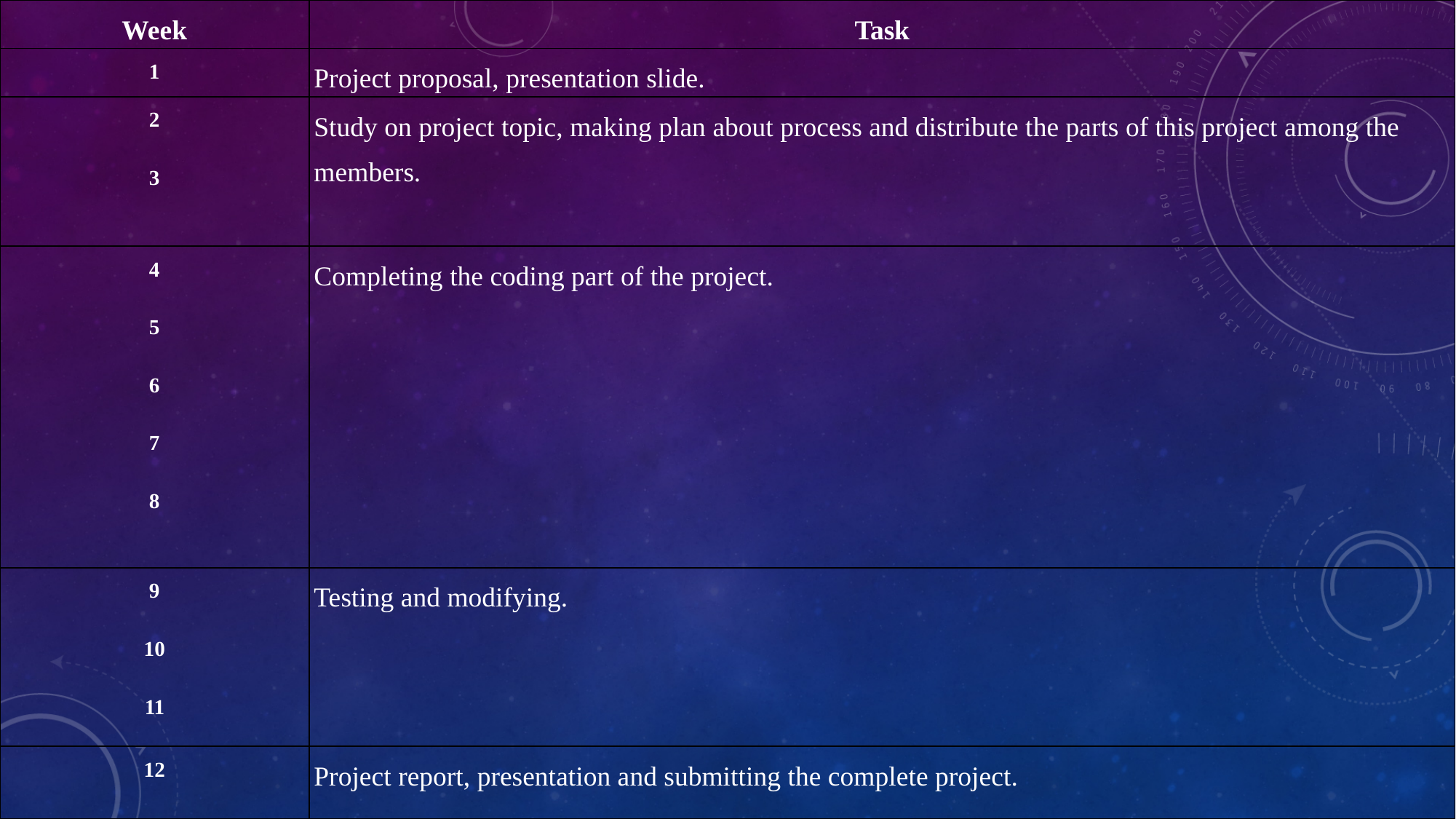

| Week | Task |
| --- | --- |
| 1 | Project proposal, presentation slide. |
| 2 3 | Study on project topic, making plan about process and distribute the parts of this project among the members. |
| 4 5 6 7 8 | Completing the coding part of the project. |
| 9 10 11 | Testing and modifying. |
| 12 | Project report, presentation and submitting the complete project. |